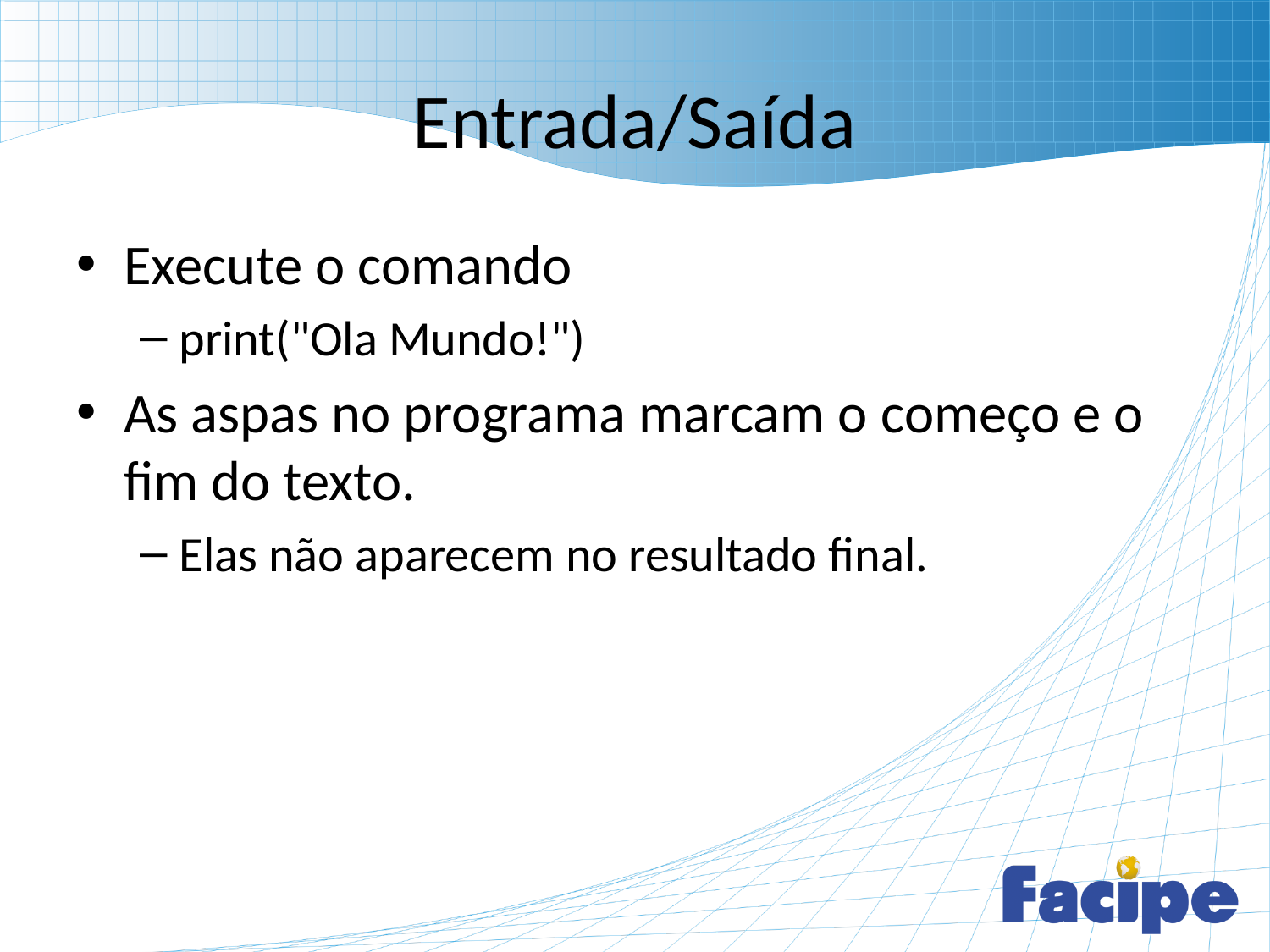

# Entrada/Saída
Execute o comando
print("Ola Mundo!")
As aspas no programa marcam o começo e o fim do texto.
Elas não aparecem no resultado final.